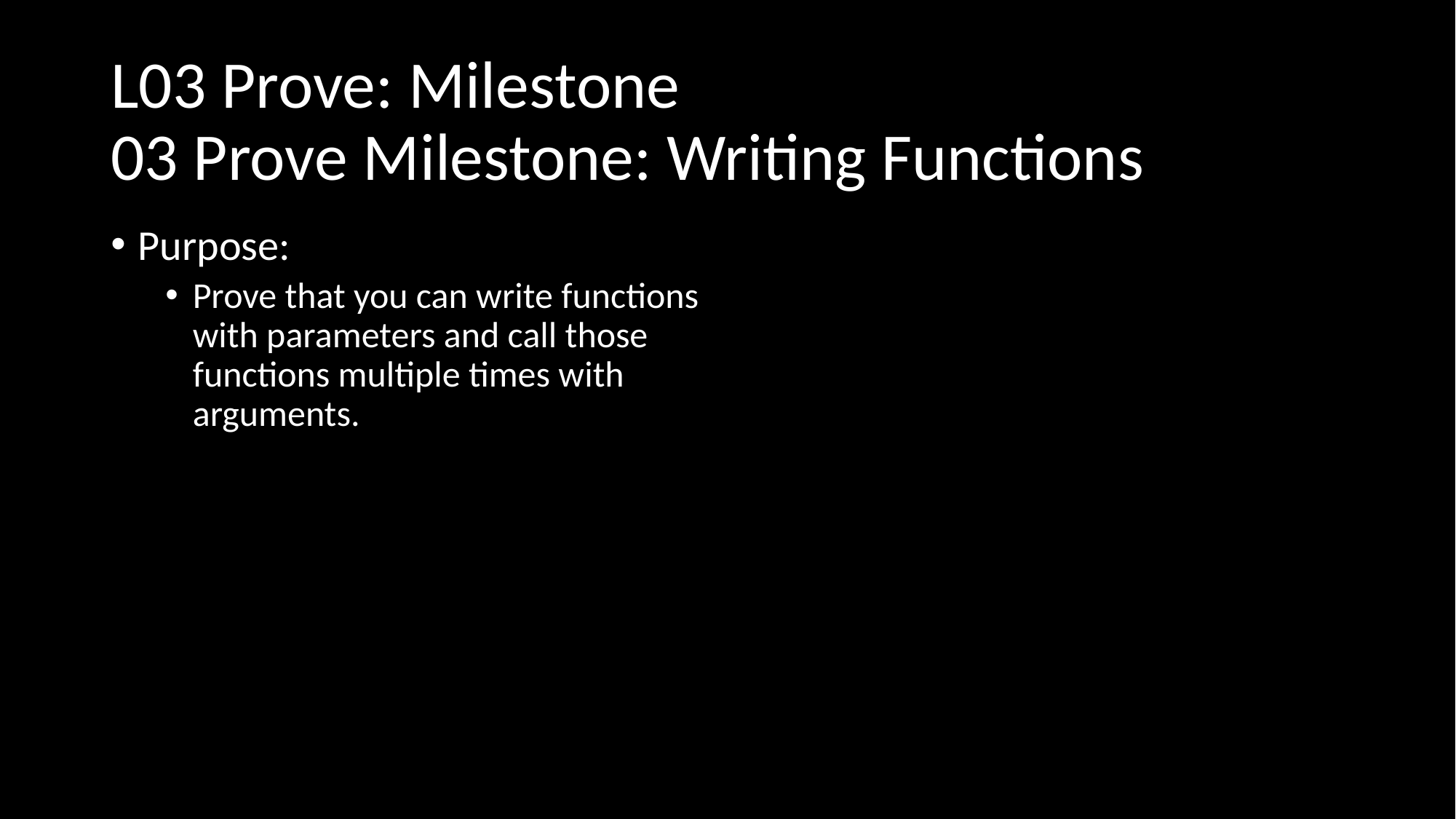

# L03 Prove: Milestone 03 Prove Milestone: Writing Functions
Purpose:
Prove that you can write functions with parameters and call those functions multiple times with arguments.